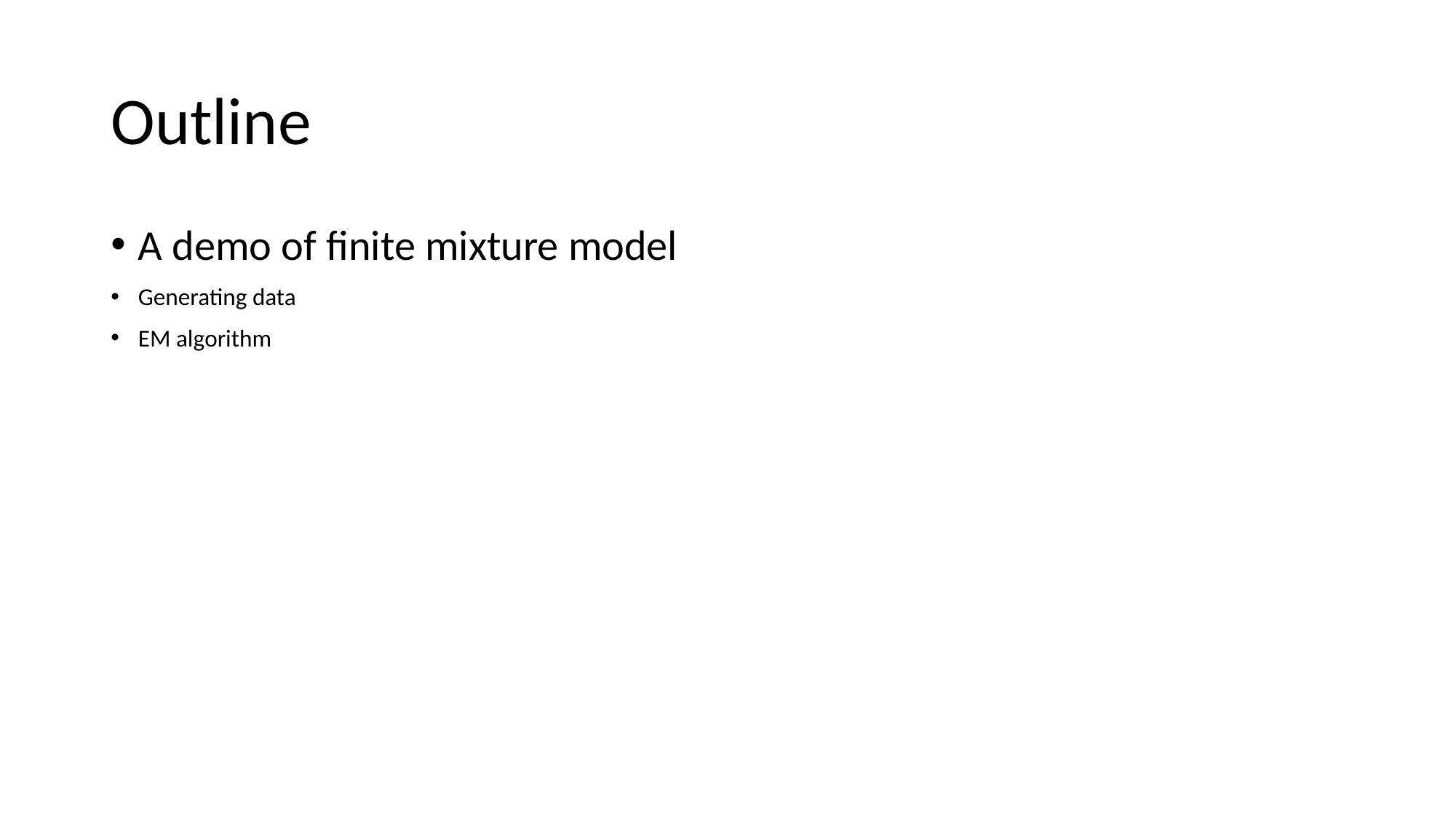

# Outline
A demo of finite mixture model
Generating data
EM algorithm